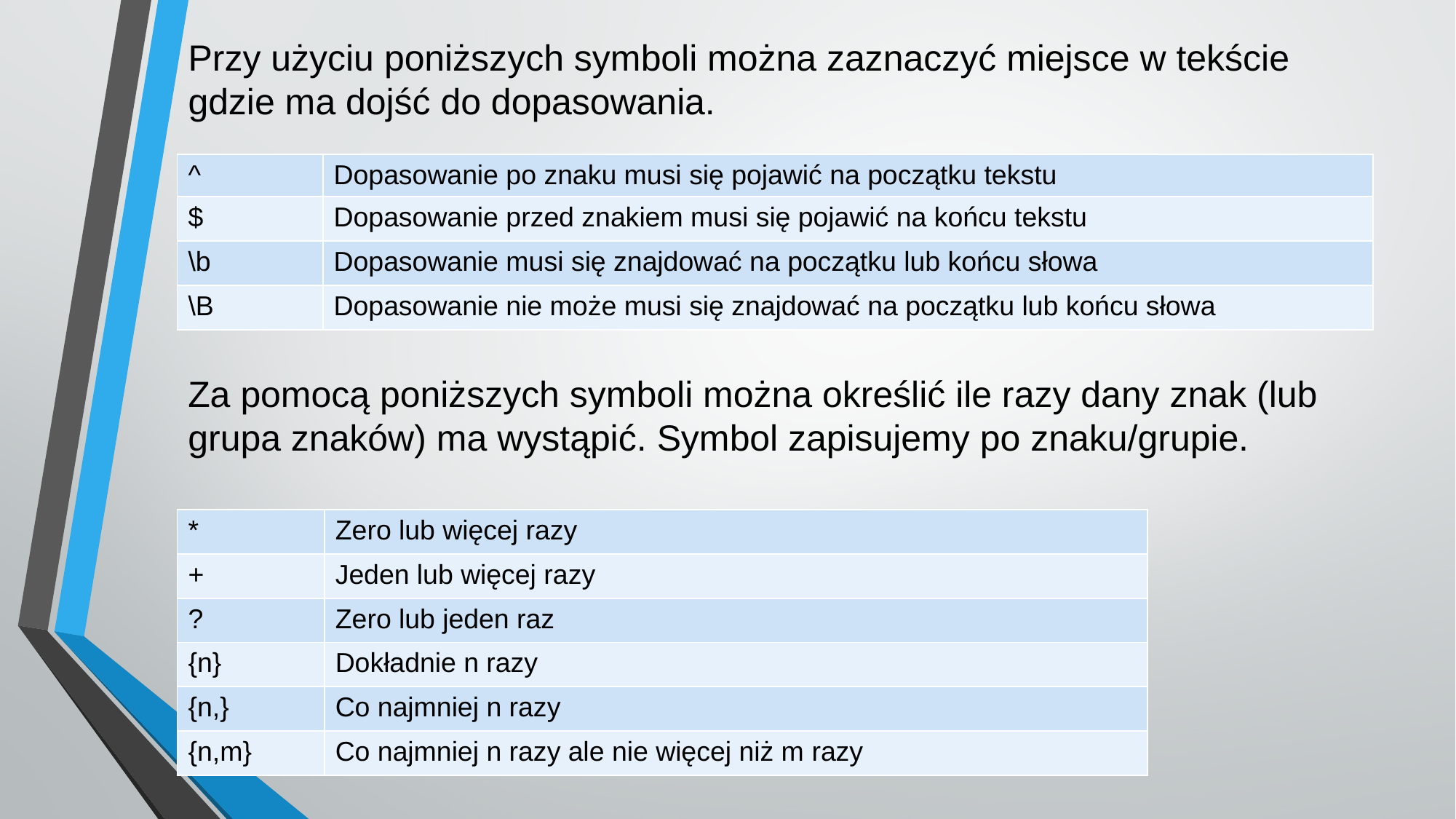

# Przy użyciu poniższych symboli można zaznaczyć miejsce w tekście gdzie ma dojść do dopasowania.
| ^ | Dopasowanie po znaku musi się pojawić na początku tekstu |
| --- | --- |
| $ | Dopasowanie przed znakiem musi się pojawić na końcu tekstu |
| \b | Dopasowanie musi się znajdować na początku lub końcu słowa |
| \B | Dopasowanie nie może musi się znajdować na początku lub końcu słowa |
Za pomocą poniższych symboli można określić ile razy dany znak (lub grupa znaków) ma wystąpić. Symbol zapisujemy po znaku/grupie.
| \* | Zero lub więcej razy |
| --- | --- |
| + | Jeden lub więcej razy |
| ? | Zero lub jeden raz |
| {n} | Dokładnie n razy |
| {n,} | Co najmniej n razy |
| {n,m} | Co najmniej n razy ale nie więcej niż m razy |